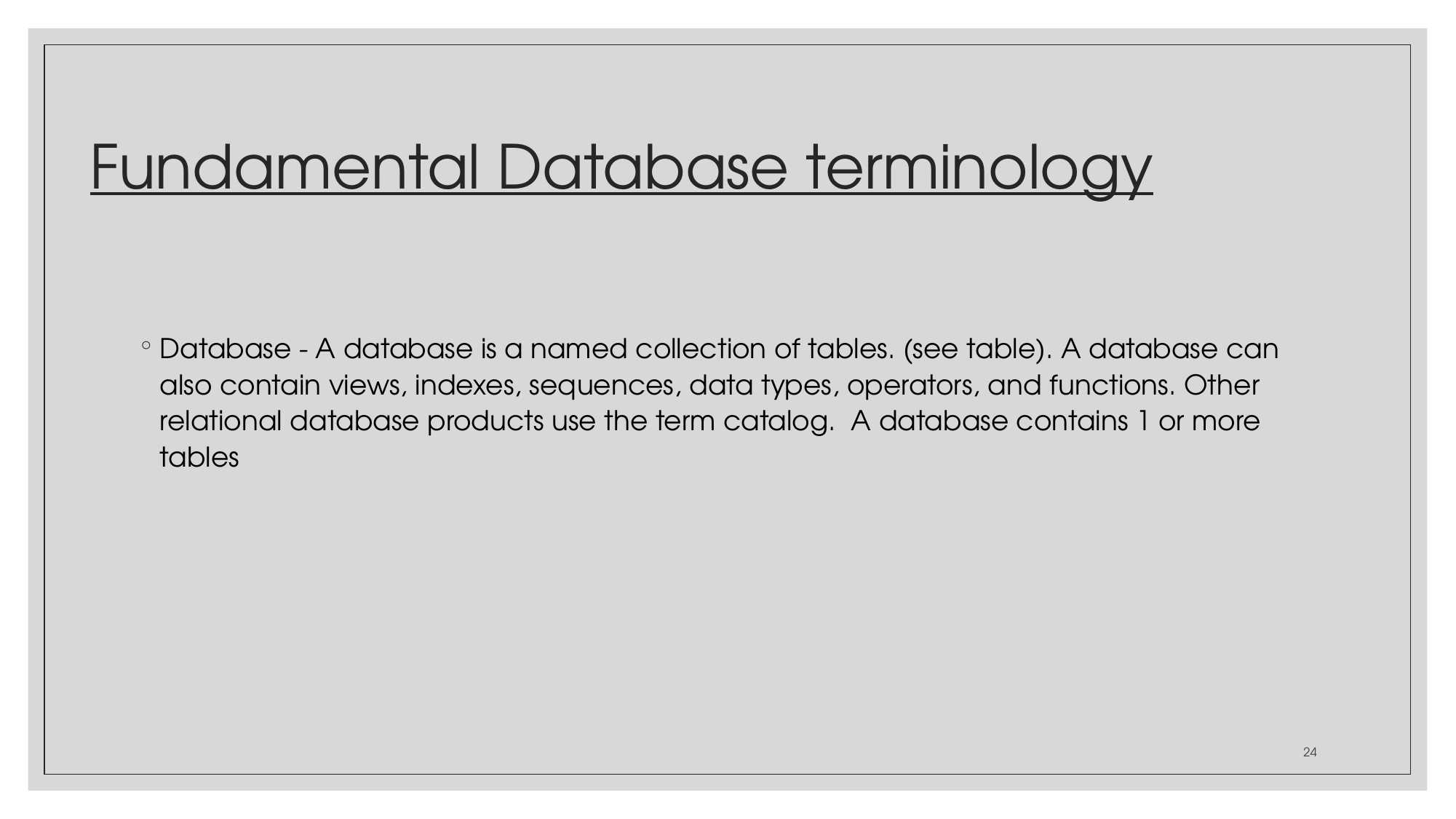

# Fundamental Database terminology
Database - A database is a named collection of tables. (see table). A database can also contain views, indexes, sequences, data types, operators, and functions. Other relational database products use the term catalog.  A database contains 1 or more tables
24